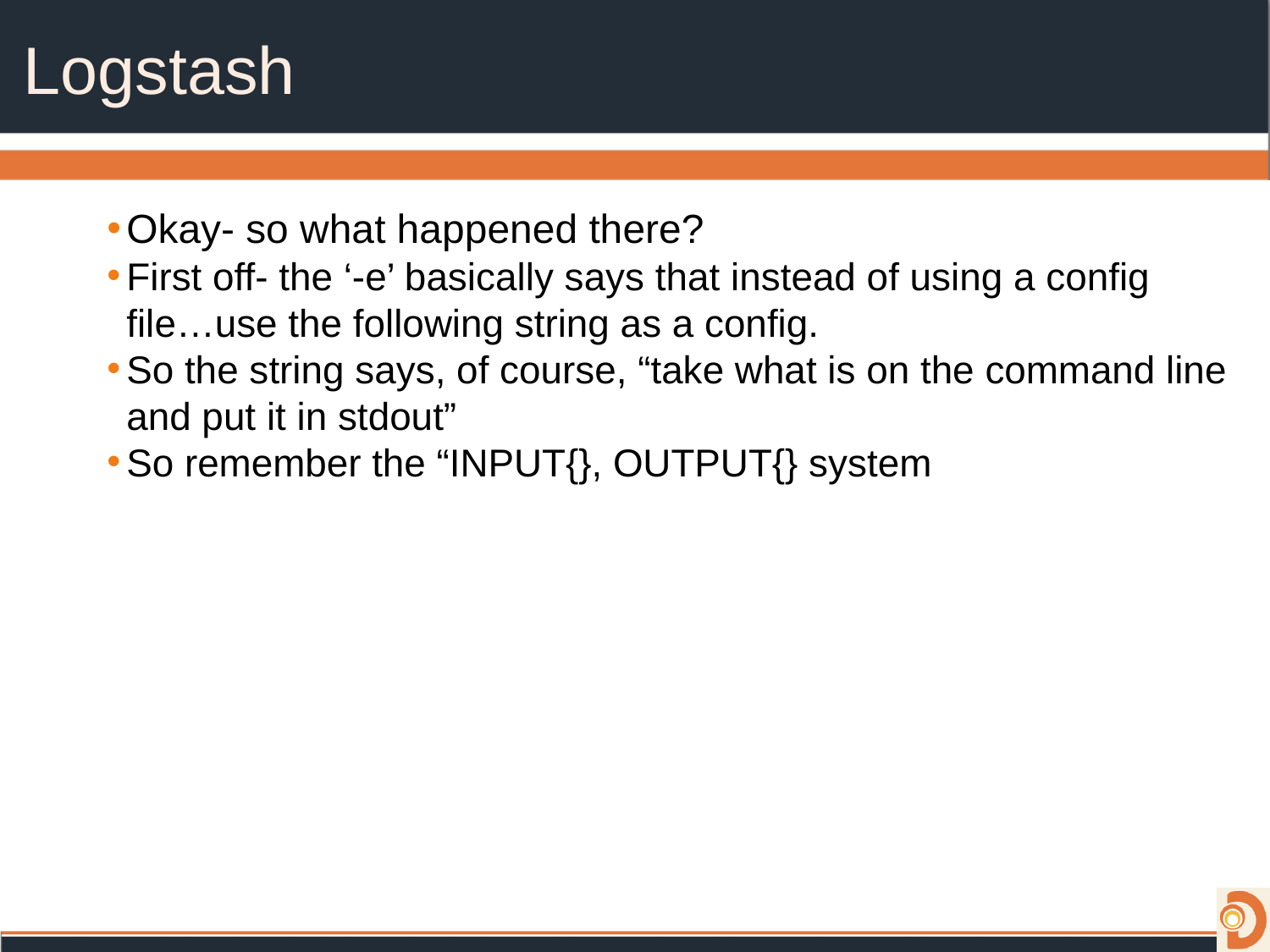

# Logstash
Okay- so what happened there?
First off- the ‘-e’ basically says that instead of using a config file…use the following string as a config.
So the string says, of course, “take what is on the command line and put it in stdout”
So remember the “INPUT{}, OUTPUT{} system